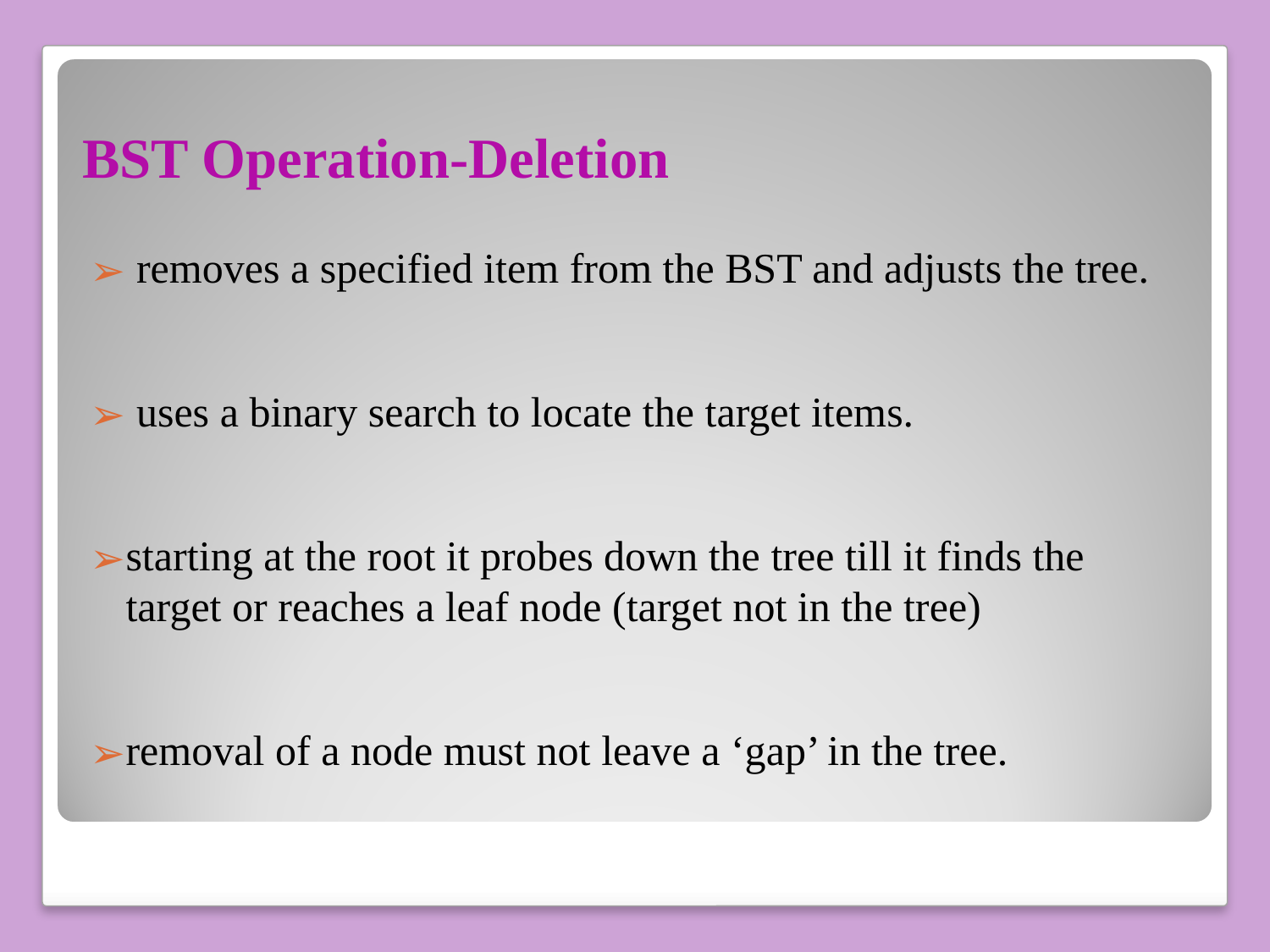

# BST Operation-Deletion
 removes a specified item from the BST and adjusts the tree.

 uses a binary search to locate the target items.

starting at the root it probes down the tree till it finds the target or reaches a leaf node (target not in the tree)

removal of a node must not leave a ‘gap’ in the tree.